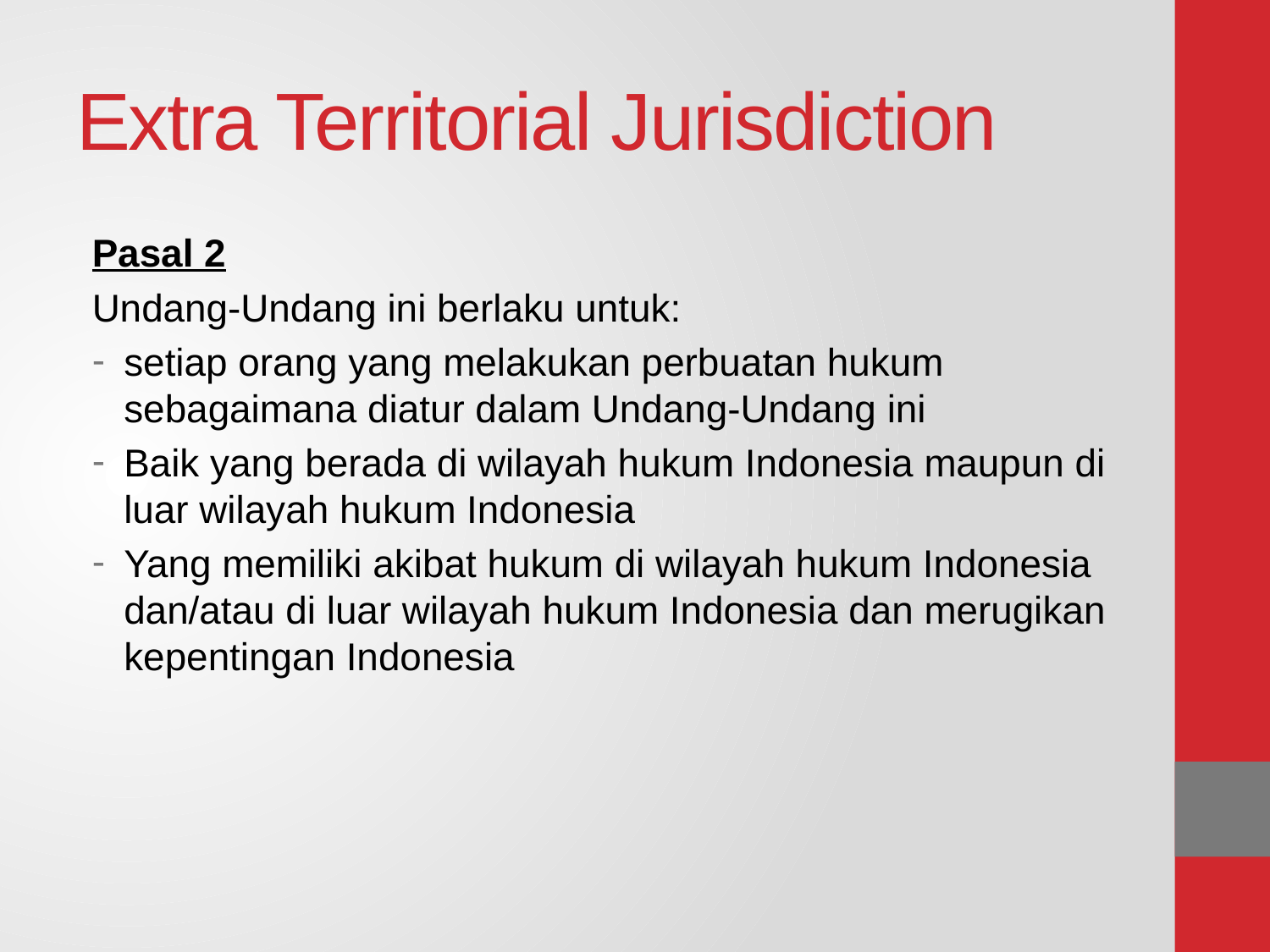

# Extra Territorial Jurisdiction
Pasal 2
Undang-Undang ini berlaku untuk:
setiap orang yang melakukan perbuatan hukum sebagaimana diatur dalam Undang-Undang ini
Baik yang berada di wilayah hukum Indonesia maupun di luar wilayah hukum Indonesia
Yang memiliki akibat hukum di wilayah hukum Indonesia dan/atau di luar wilayah hukum Indonesia dan merugikan kepentingan Indonesia